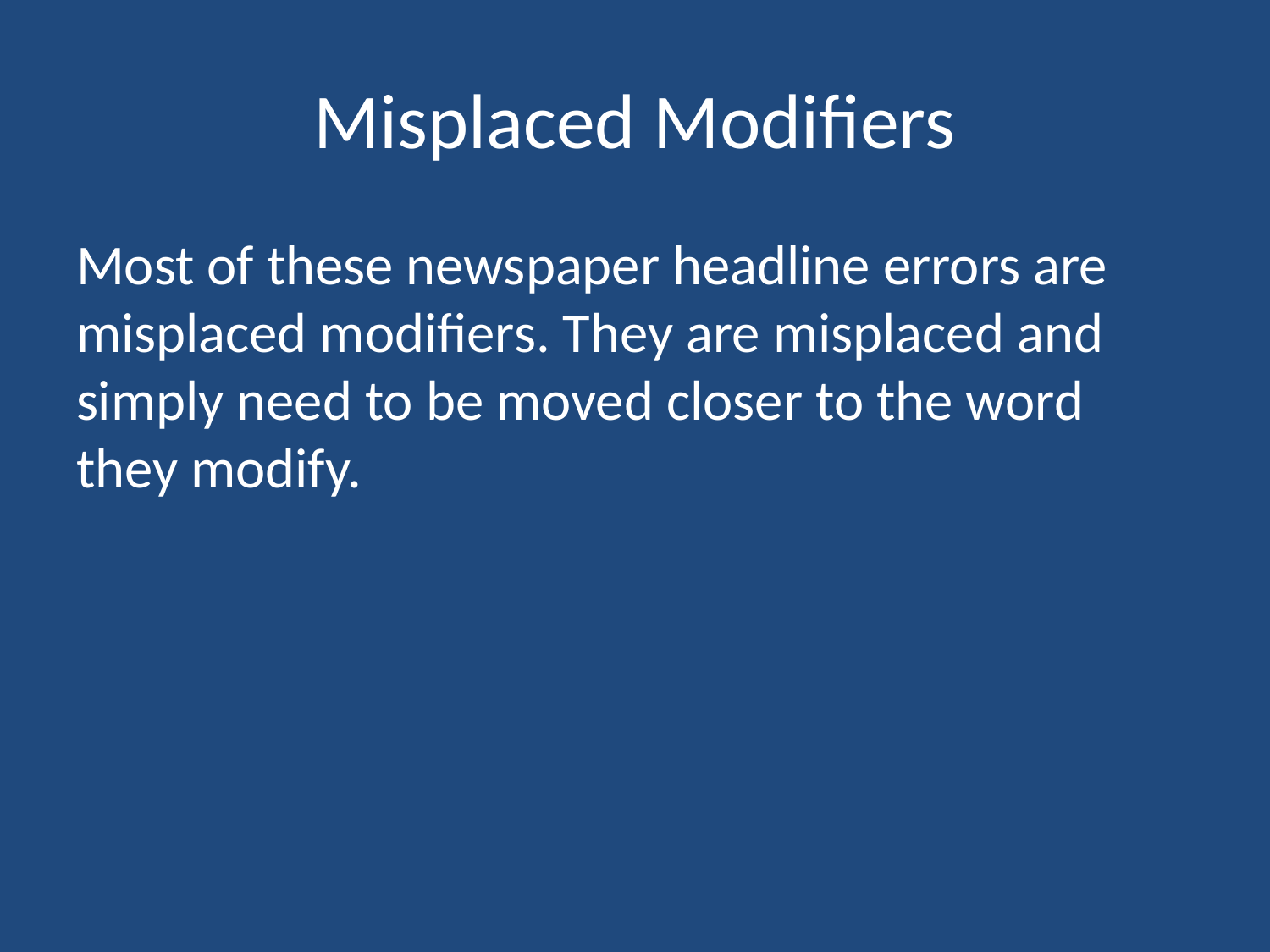

# Misplaced Modifiers
Most of these newspaper headline errors are misplaced modifiers. They are misplaced and simply need to be moved closer to the word they modify.